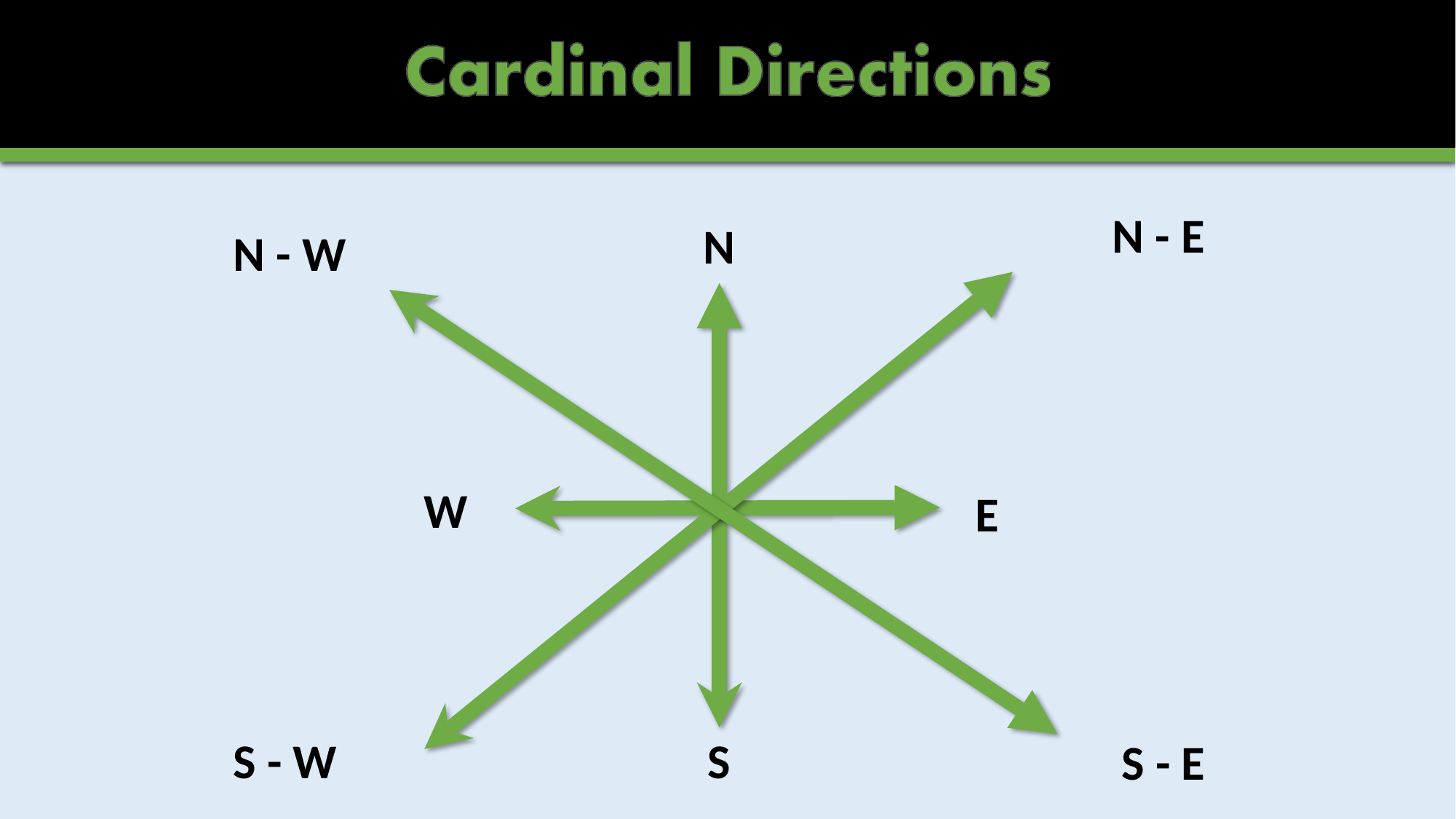

N - E
N
N - W

W
E
S - W
S
S - E